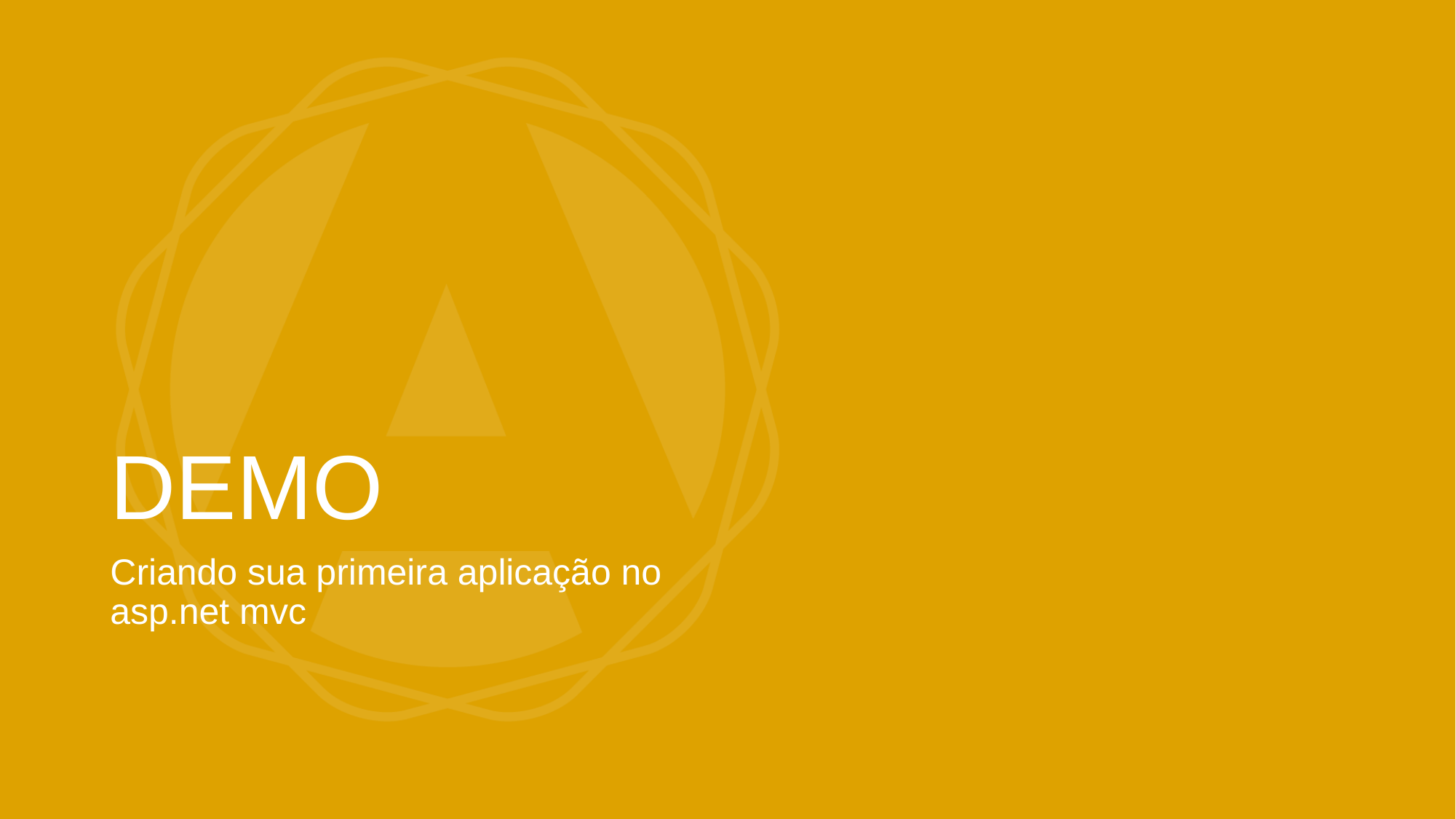

# DEMO
Criando sua primeira aplicação no asp.net mvc